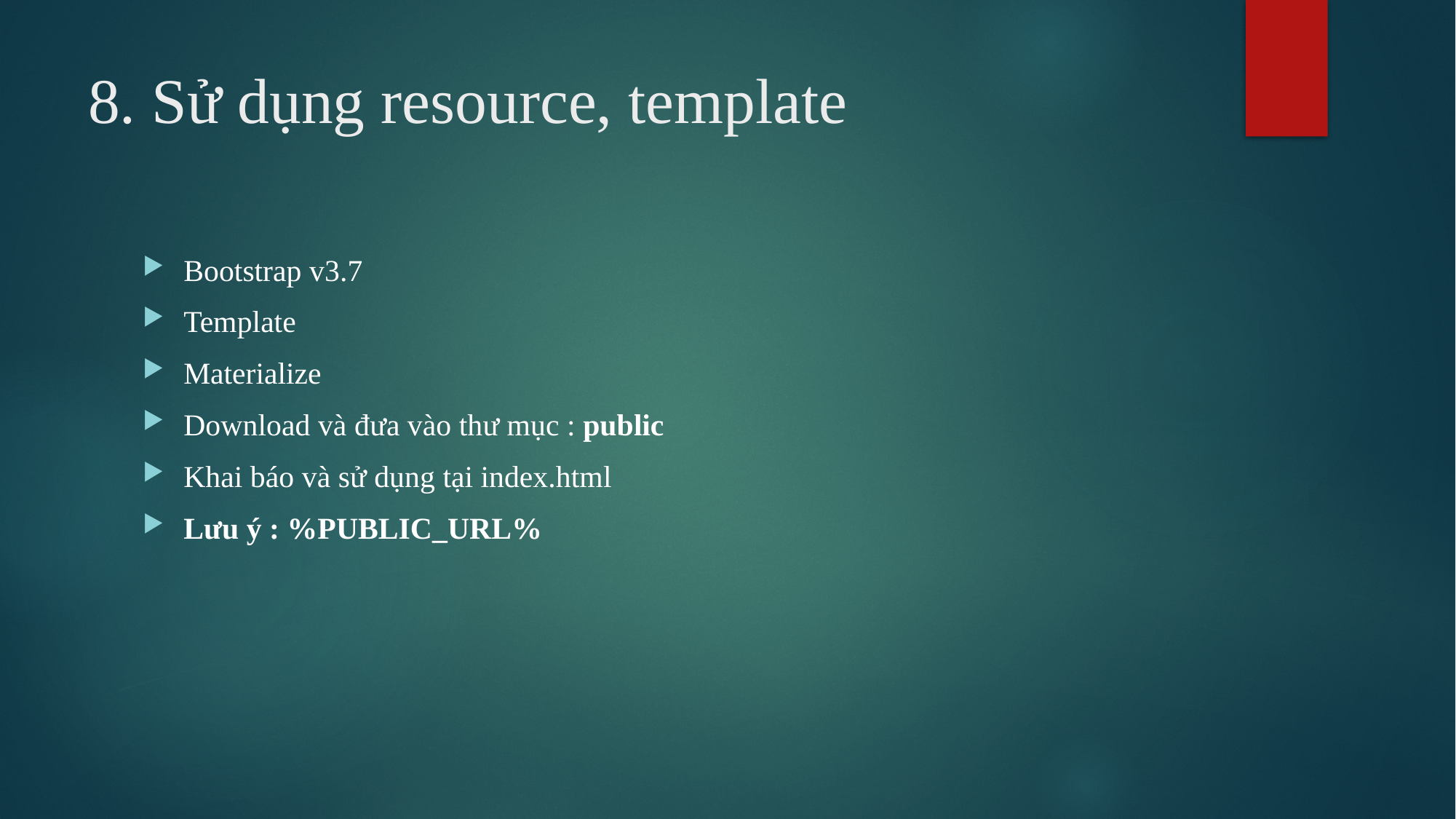

# 8. Sử dụng resource, template
Bootstrap v3.7
Template
Materialize
Download và đưa vào thư mục : public
Khai báo và sử dụng tại index.html
Lưu ý : %PUBLIC_URL%